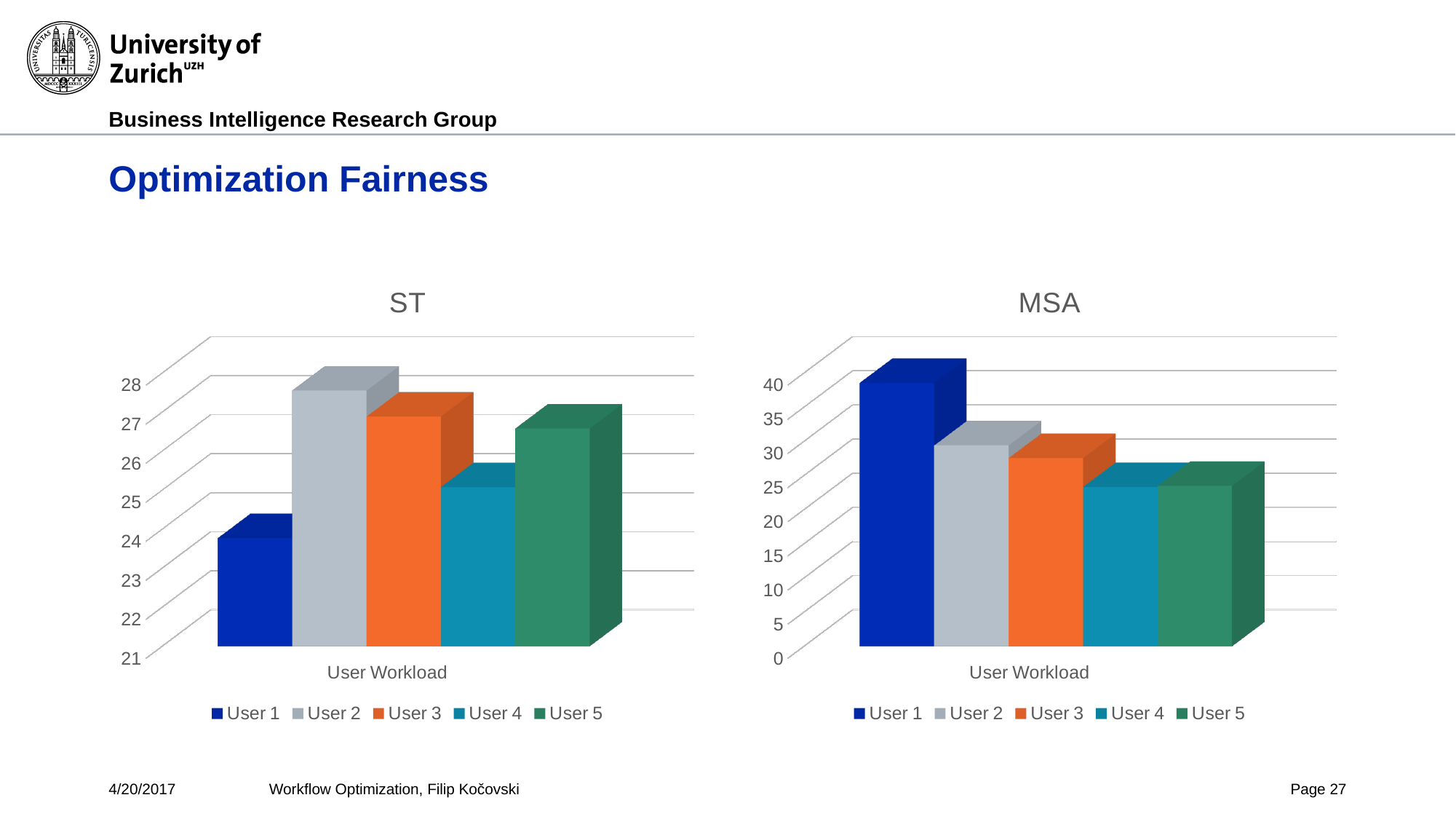

# Optimization Fairness

[unsupported chart]

[unsupported chart]

4/20/2017
Workflow Optimization, Filip Kočovski
Page 27